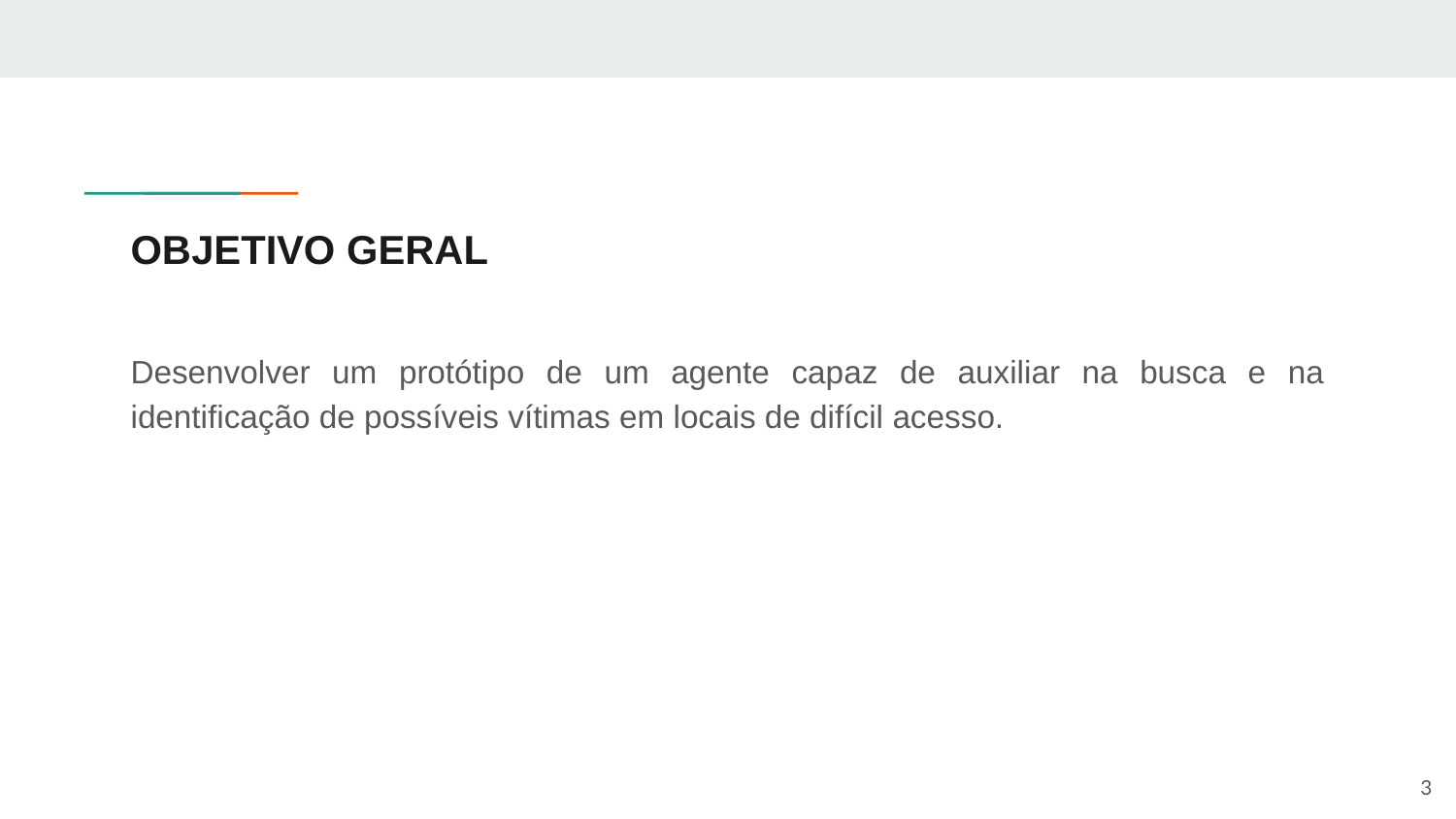

# OBJETIVO GERAL
Desenvolver um protótipo de um agente capaz de auxiliar na busca e na identificação de possíveis vítimas em locais de difícil acesso.

3